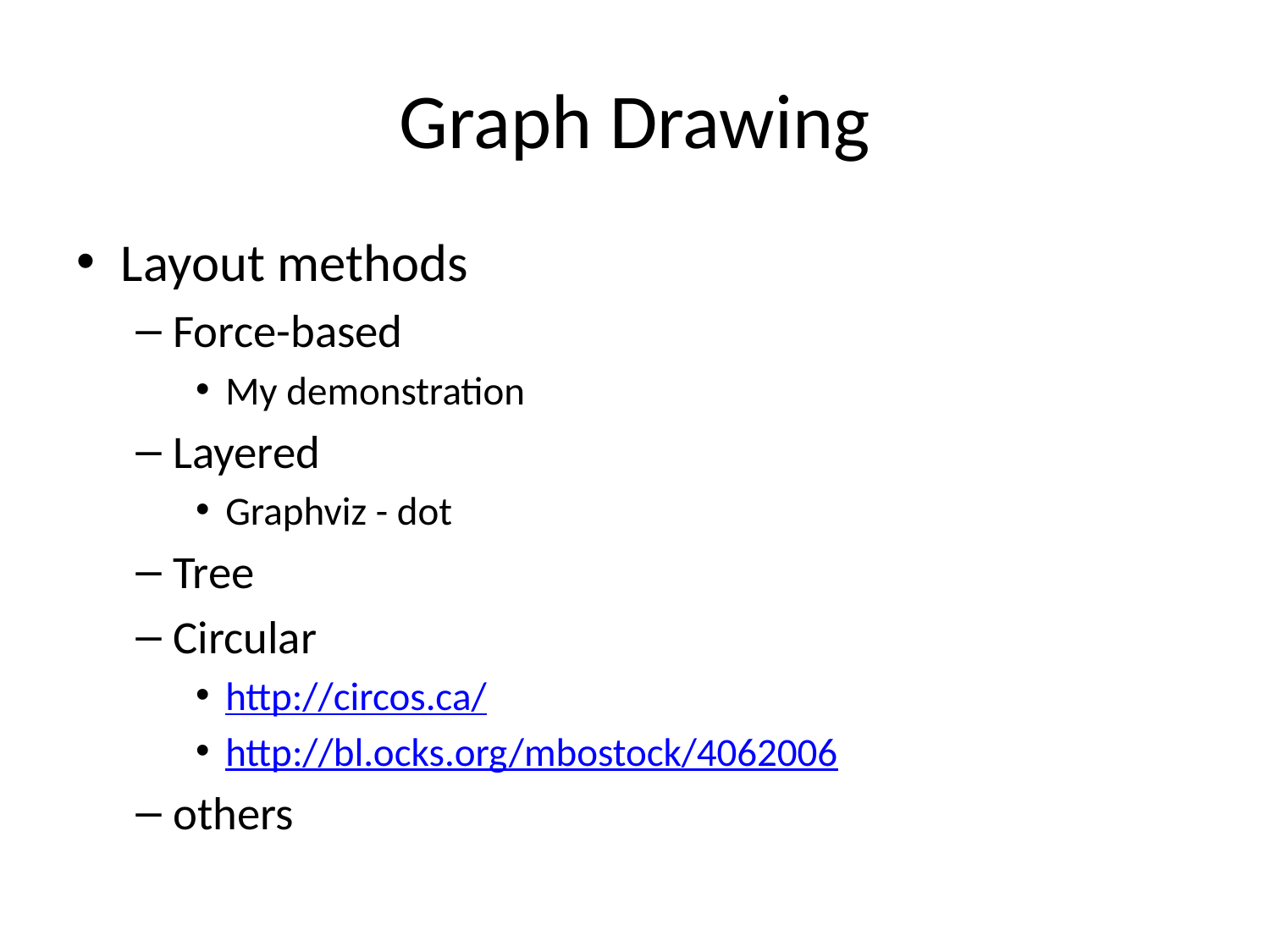

# Graph Drawing
Layout methods
Force-based
My demonstration
Layered
Graphviz - dot
Tree
Circular
http://circos.ca/
http://bl.ocks.org/mbostock/4062006
others